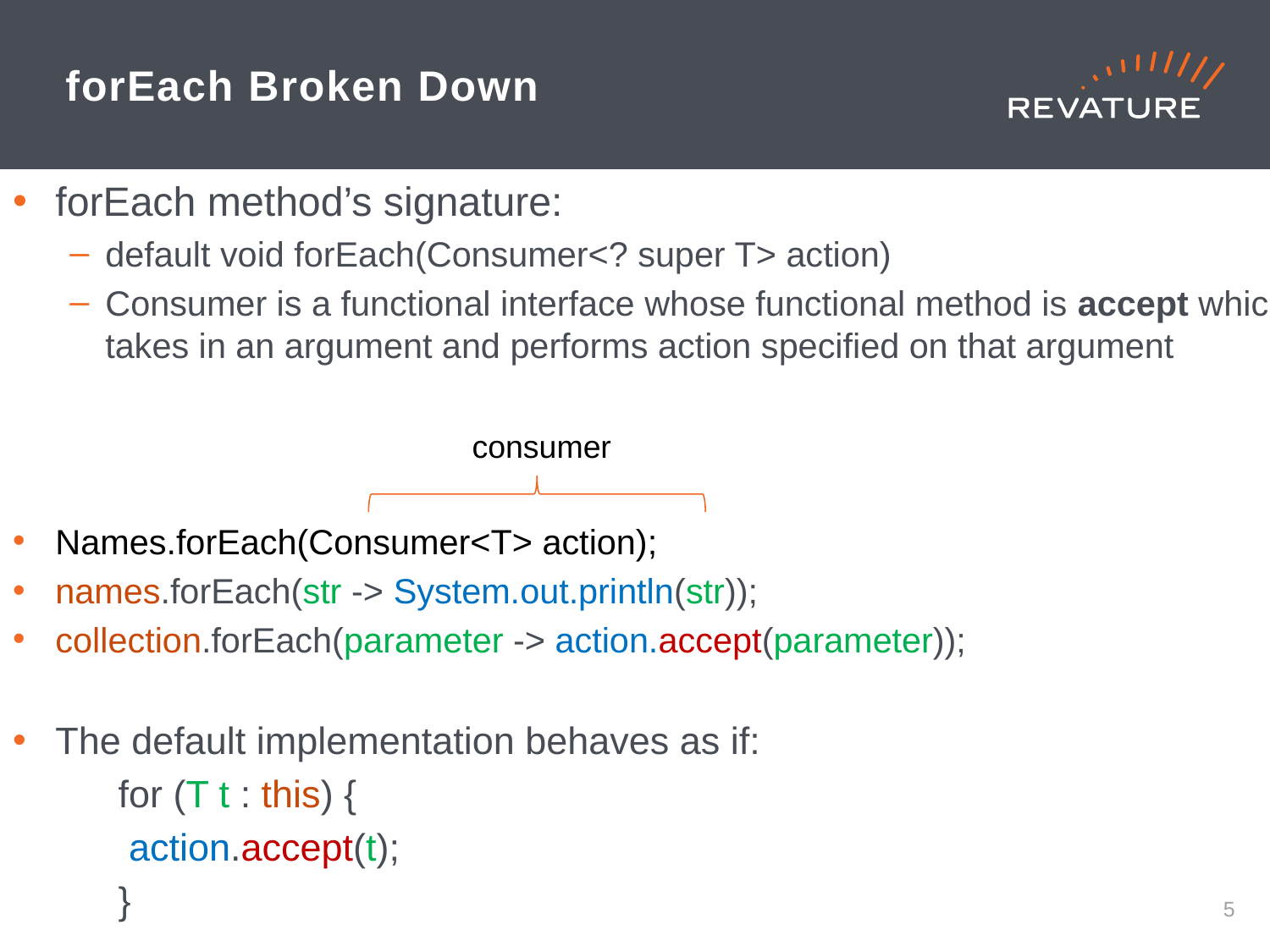

# forEach Broken Down
OOP approach of using forEach:
Create a class that implements the interface
Override the accept method
Create an object of that class
Pass in that object into forEach
forEach method’s signature:
default void forEach(Consumer<? super T> action)
Consumer is a functional interface whose functional method is accept which takes in an argument and performs action specified on that argument

Names.forEach(Consumer<T> action);
names.forEach(str -> System.out.println(str));
collection.forEach(parameter -> action.accept(parameter));

The default implementation behaves as if:
	for (T t : this) {
		 action.accept(t);
	}

https://docs.oracle.com/javase/8/docs/api/java/util/function/Consumer.html

java.util.function.Consumer
Vs

Creating lambda that does the same exact thing without the creation of a class and it’s respective method
consumer
https://docs.oracle.com/javase/8/docs/api/java/lang/Iterable.html#forEach
-
5